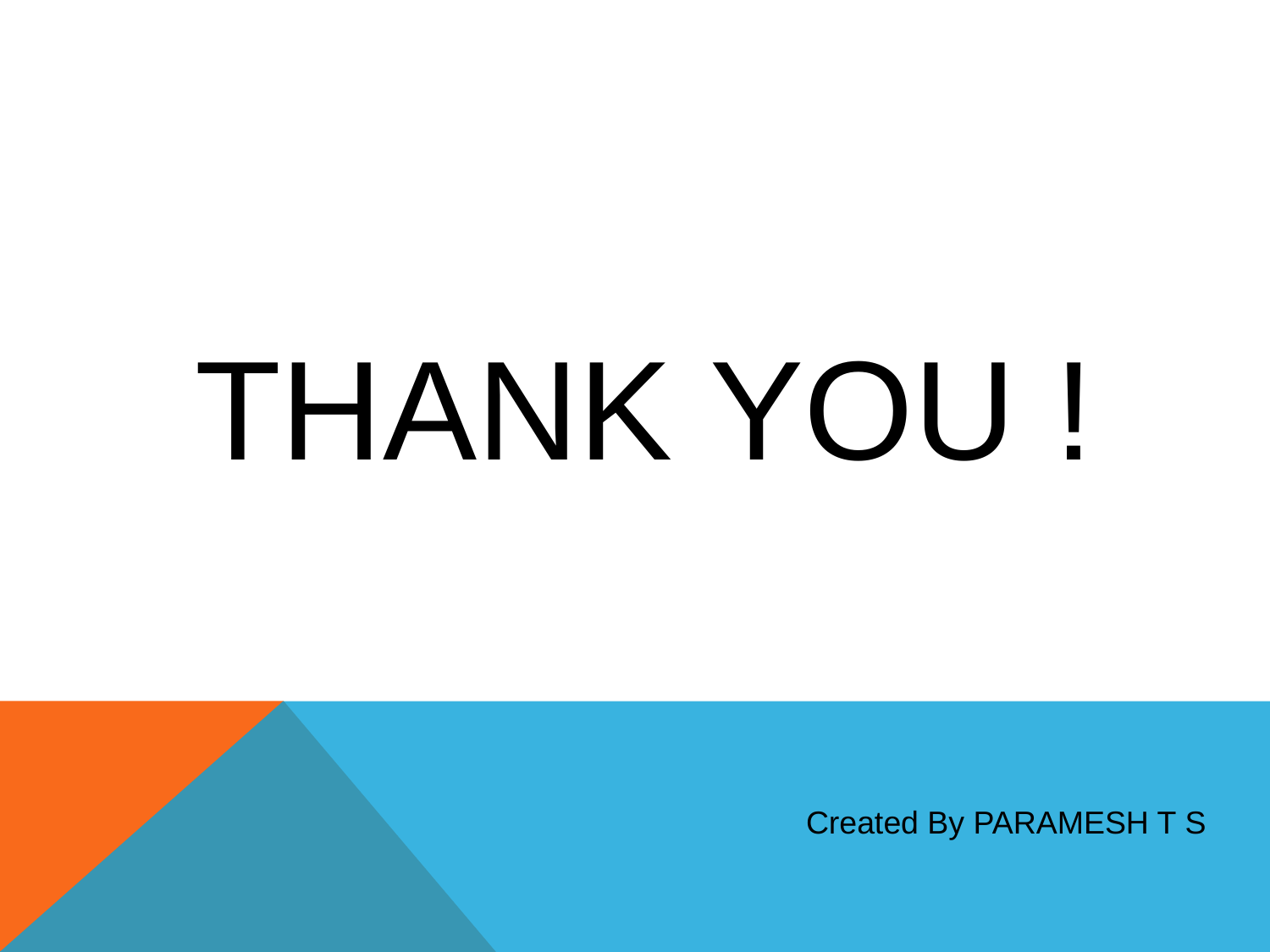

# THANK YOU !
Created By PARAMESH T S